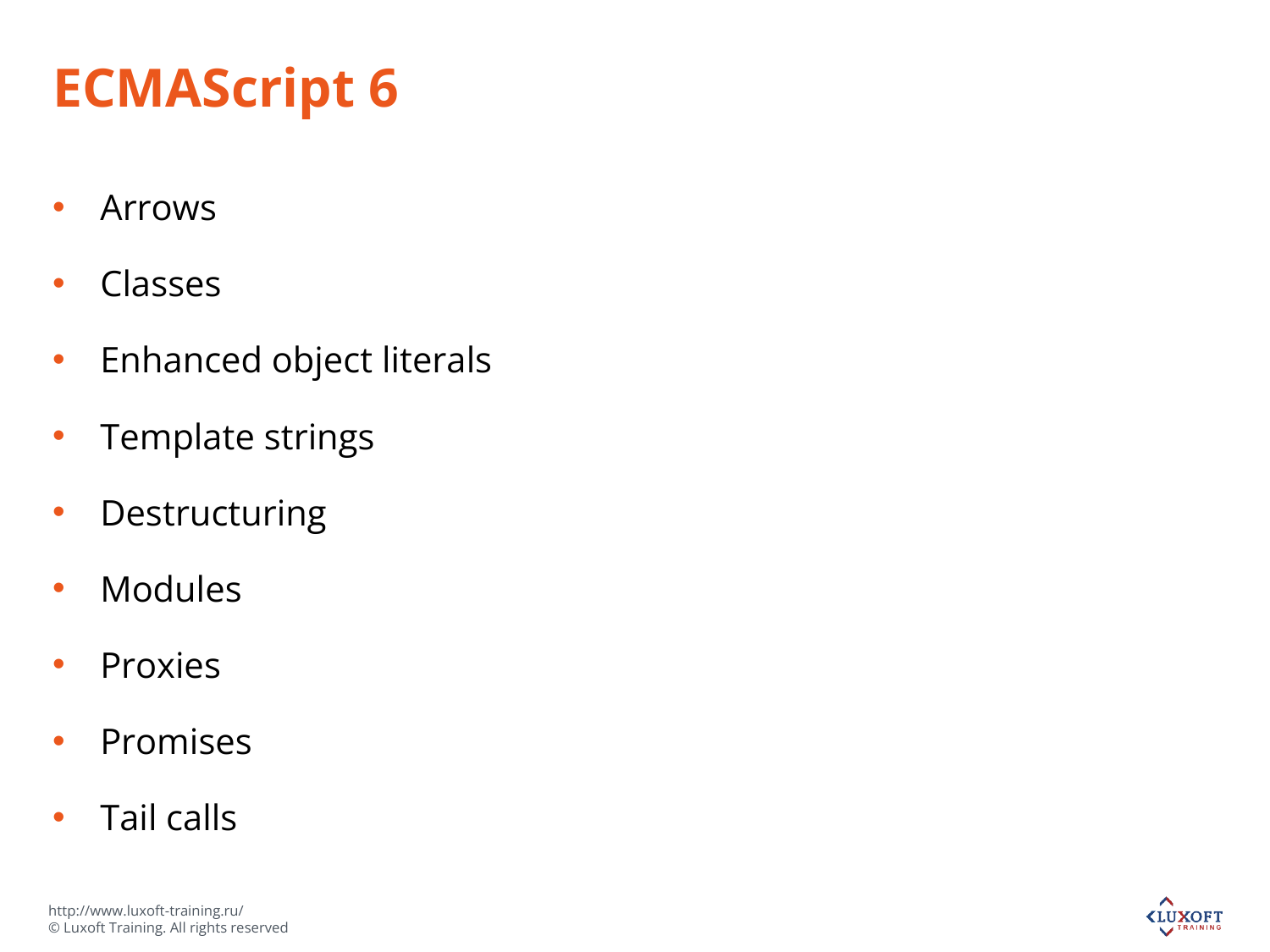

# ECMAScript 6
Arrows
Classes
Enhanced object literals
Template strings
Destructuring
Modules
Proxies
Promises
Tail calls